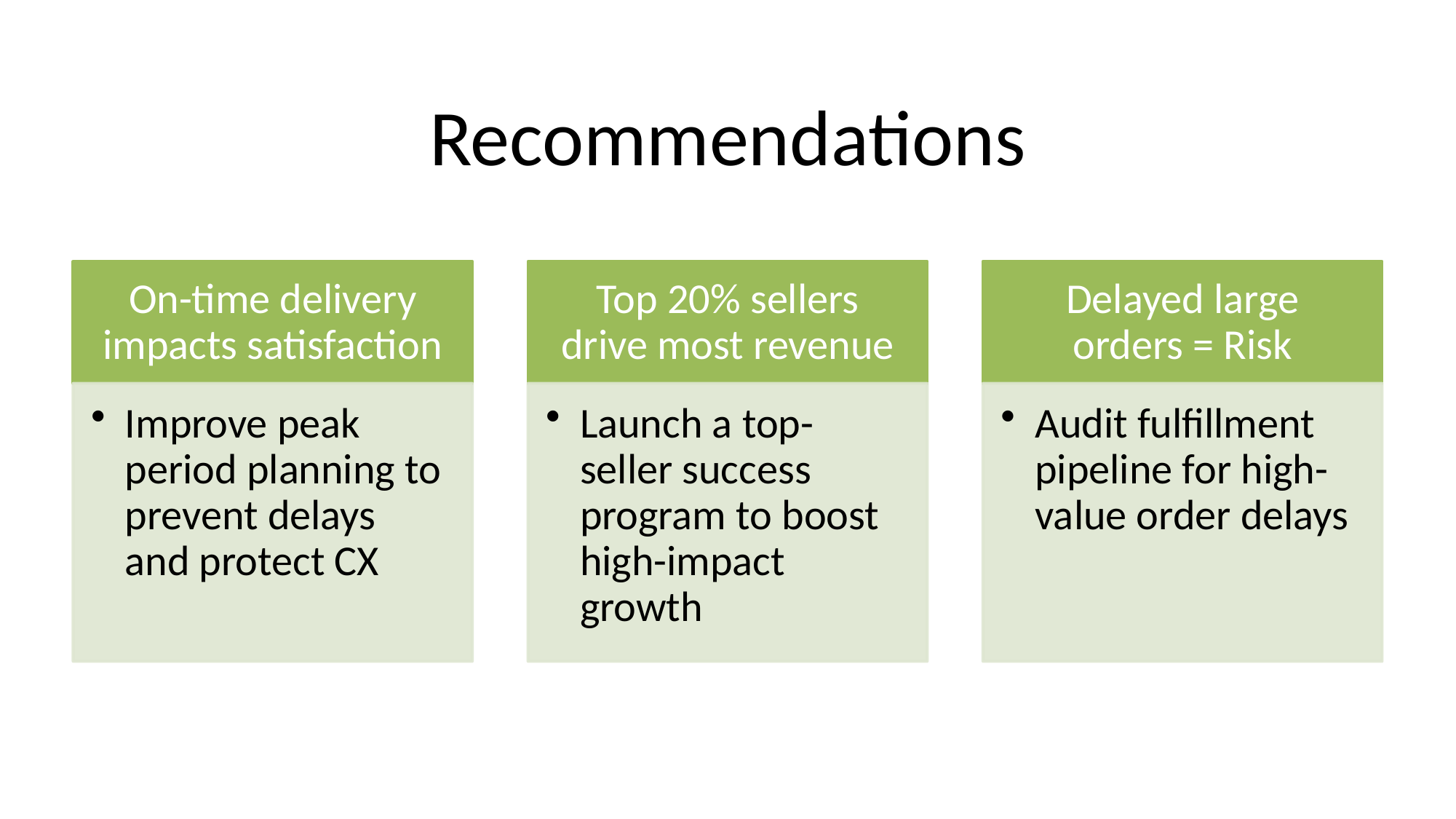

# Recommendations
On-time delivery impacts satisfaction
Improve peak period planning to prevent delays and protect CX
Top 20% sellers drive most revenue
Launch a top-seller success program to boost high-impact growth
Delayed large orders = Risk
Audit fulfillment pipeline for high-value order delays